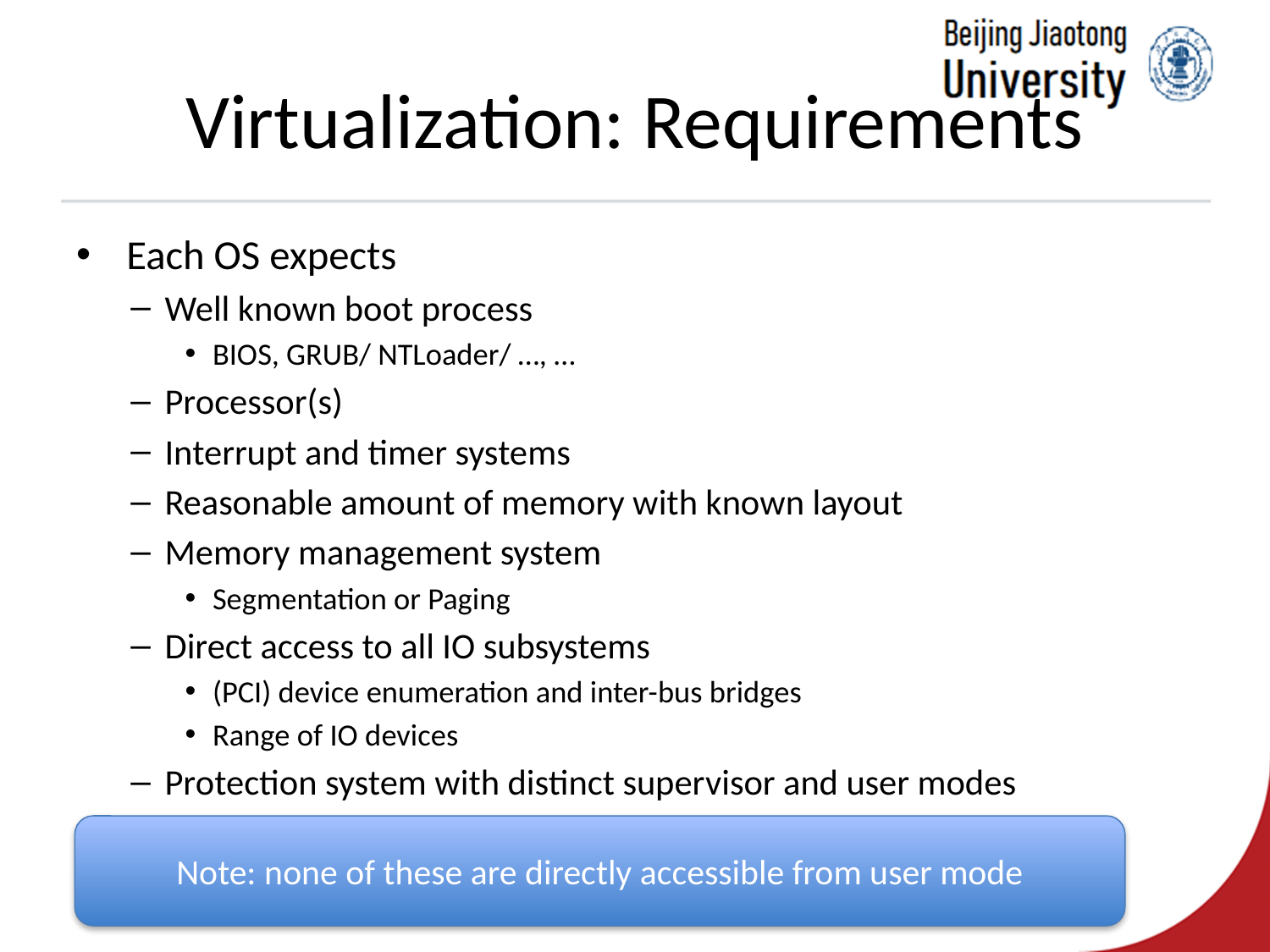

# Virtualization: Requirements
 Each OS expects
Well known boot process
BIOS, GRUB/ NTLoader/ …, …
Processor(s)
Interrupt and timer systems
Reasonable amount of memory with known layout
Memory management system
Segmentation or Paging
Direct access to all IO subsystems
(PCI) device enumeration and inter-bus bridges
Range of IO devices
Protection system with distinct supervisor and user modes

Note: none of these are directly accessible from user mode